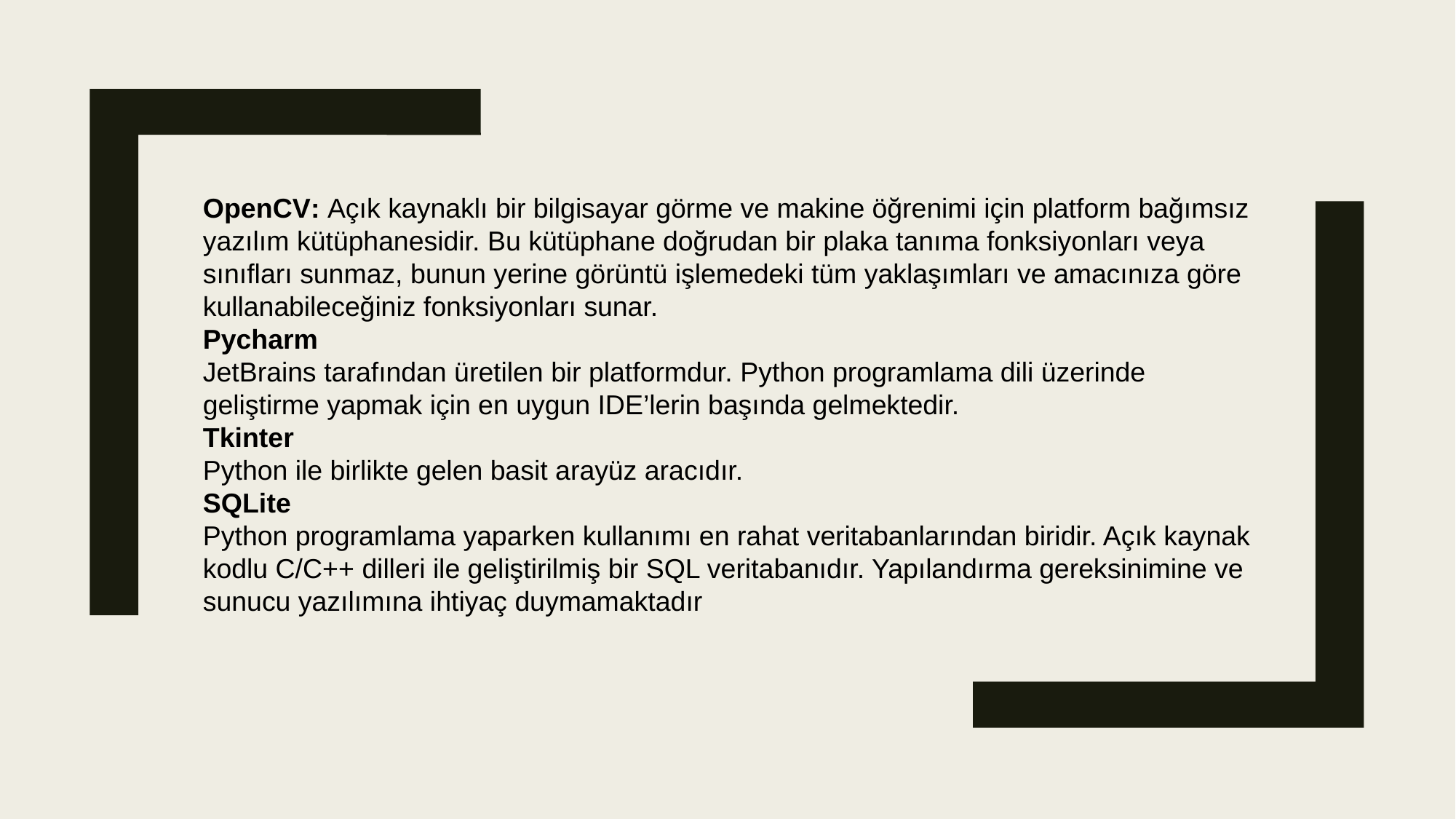

OpenCV: Açık kaynaklı bir bilgisayar görme ve makine öğrenimi için platform bağımsız  yazılım kütüphanesidir. Bu kütüphane doğrudan bir plaka tanıma fonksiyonları veya sınıfları sunmaz, bunun yerine görüntü işlemedeki tüm yaklaşımları ve amacınıza göre kullanabileceğiniz fonksiyonları sunar.
Pycharm
JetBrains tarafından üretilen bir platformdur. Python programlama dili üzerinde geliştirme yapmak için en uygun IDE’lerin başında gelmektedir.
Tkinter
Python ile birlikte gelen basit arayüz aracıdır.
SQLite
Python programlama yaparken kullanımı en rahat veritabanlarından biridir. Açık kaynak kodlu C/C++ dilleri ile geliştirilmiş bir SQL veritabanıdır. Yapılandırma gereksinimine ve sunucu yazılımına ihtiyaç duymamaktadır